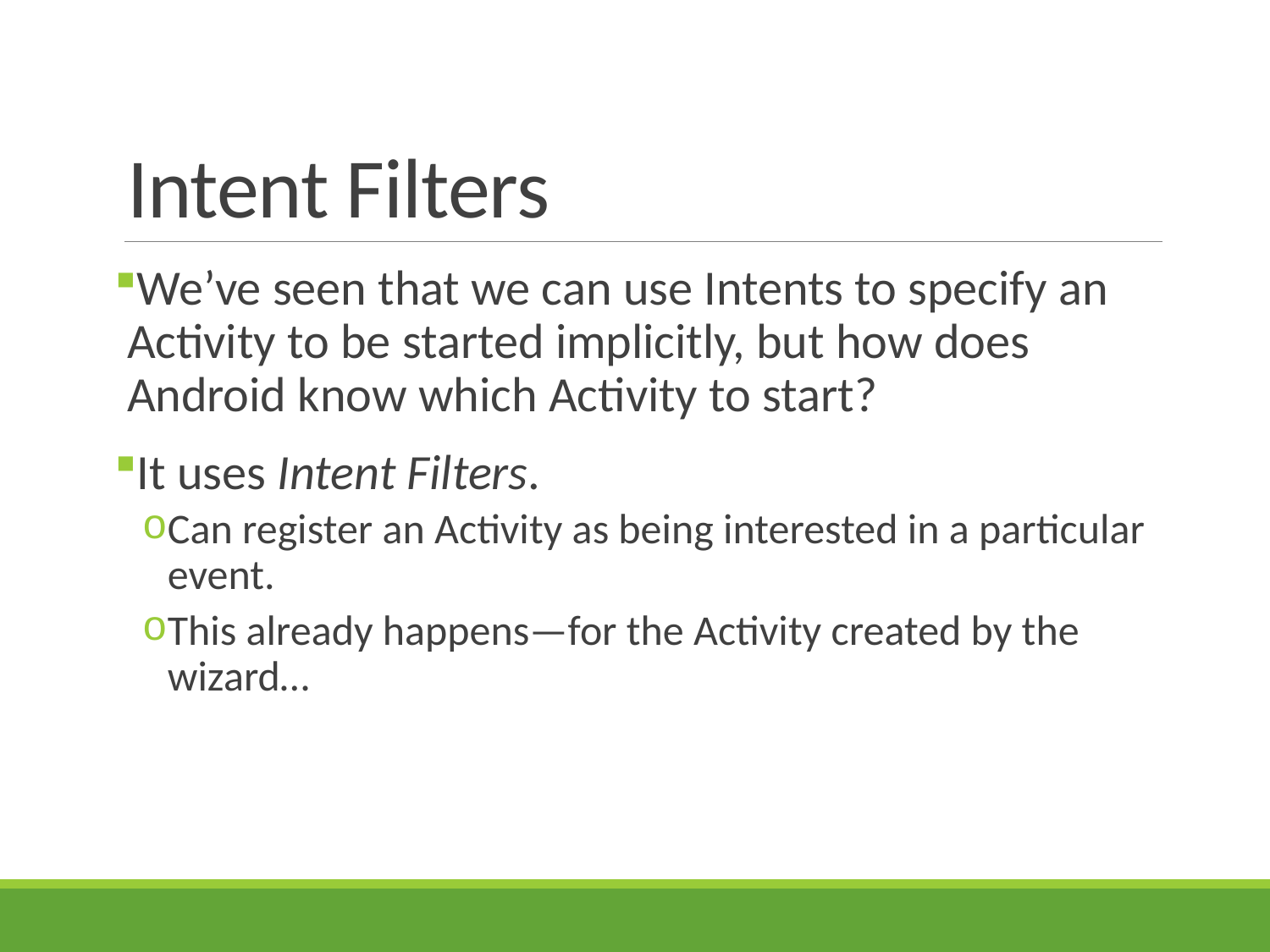

# Intent Filters
We’ve seen that we can use Intents to specify an Activity to be started implicitly, but how does Android know which Activity to start?
It uses Intent Filters.
Can register an Activity as being interested in a particular event.
This already happens—for the Activity created by the wizard…